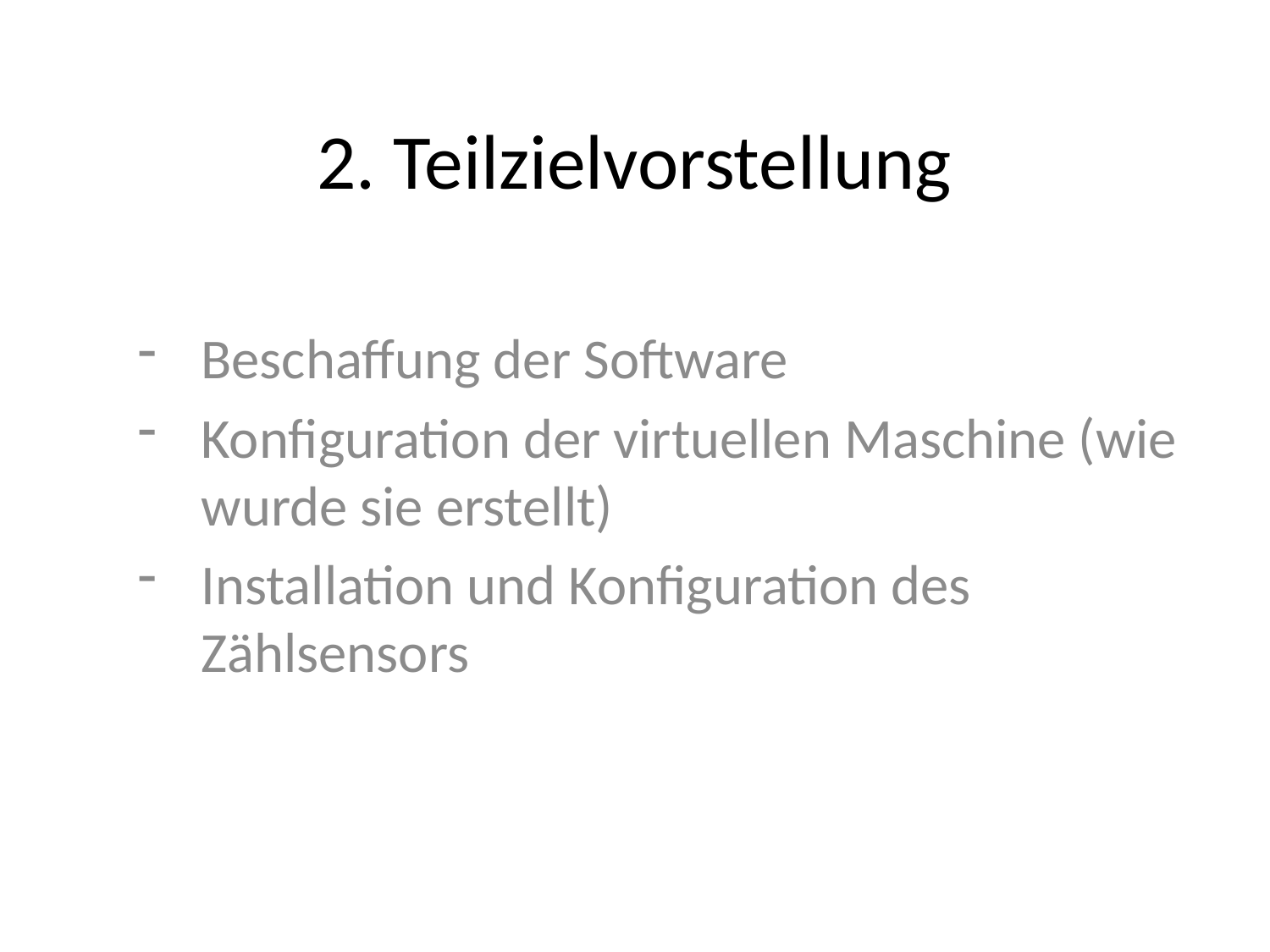

# 2. Teilzielvorstellung
Beschaffung der Software
Konfiguration der virtuellen Maschine (wie wurde sie erstellt)
Installation und Konfiguration des Zählsensors